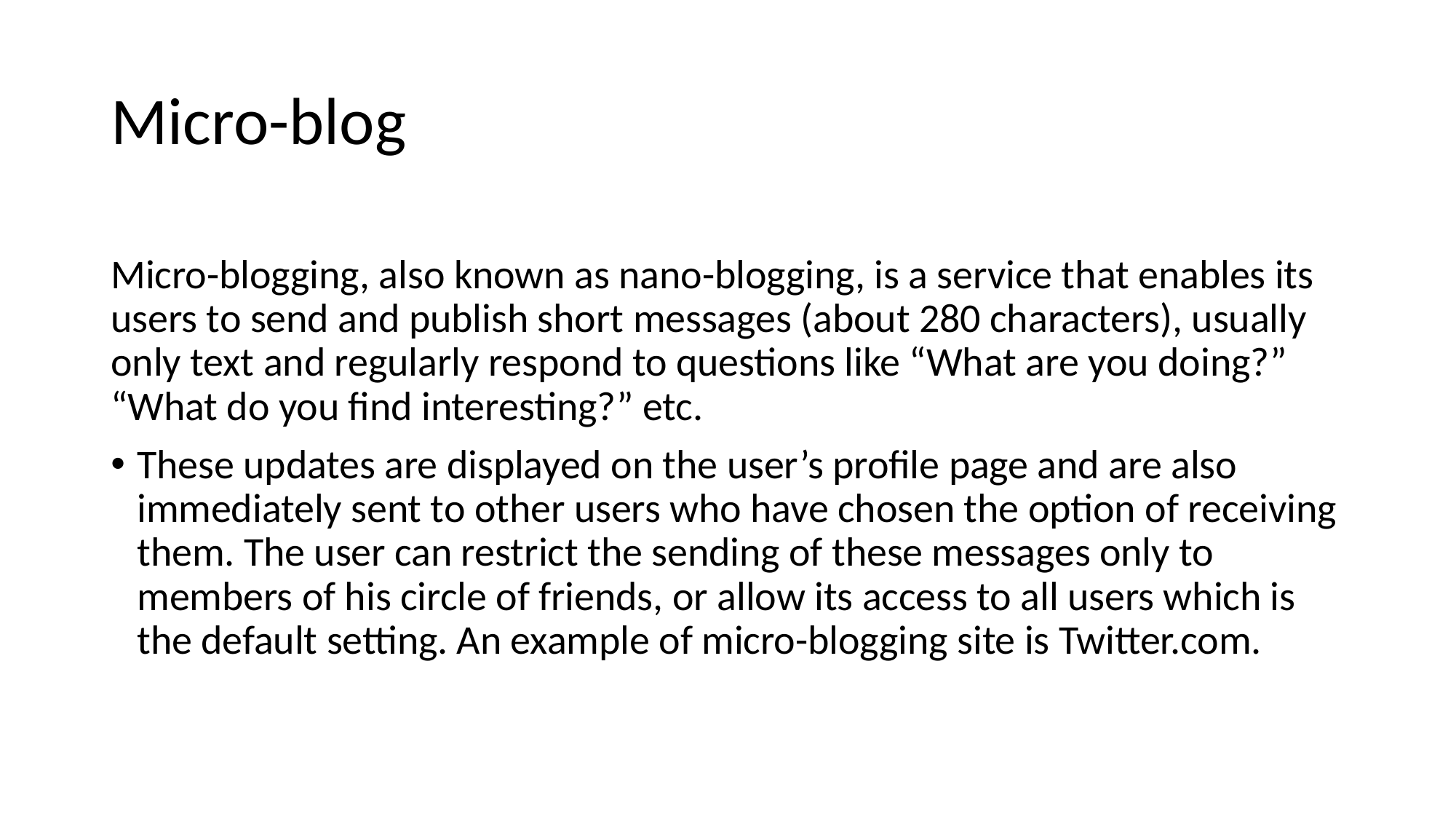

# Micro-blog

Micro-blogging, also known as nano-blogging, is a service that enables its users to send and publish short messages (about 280 characters), usually only text and regularly respond to questions like “What are you doing?” “What do you find interesting?” etc.
These updates are displayed on the user’s profile page and are also immediately sent to other users who have chosen the option of receiving them. The user can restrict the sending of these messages only to members of his circle of friends, or allow its access to all users which is the default setting. An example of micro-blogging site is Twitter.com.